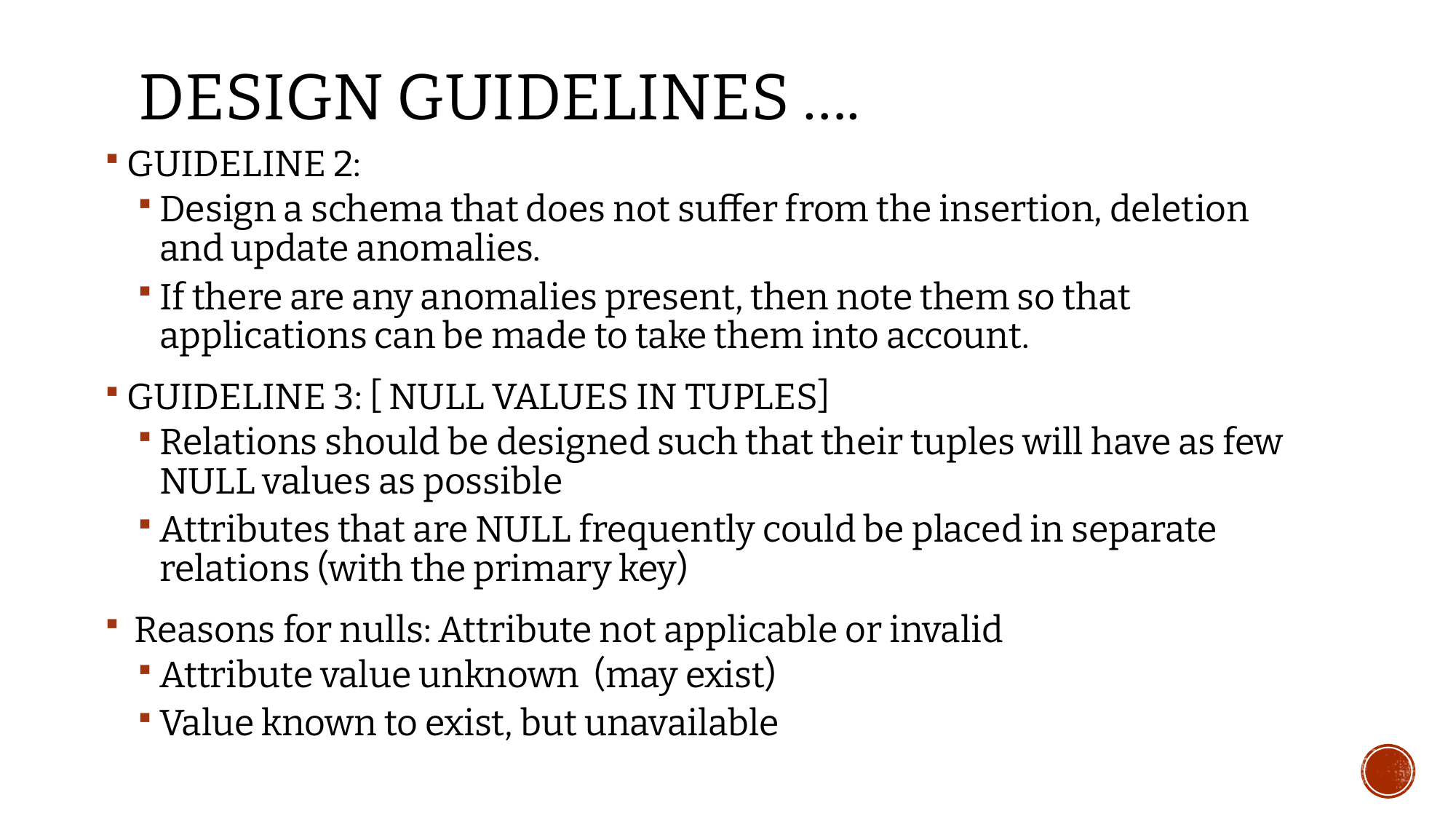

# Design GuidelineS ….
GUIDELINE 2:
Design a schema that does not suffer from the insertion, deletion and update anomalies.
If there are any anomalies present, then note them so that applications can be made to take them into account.
GUIDELINE 3: [ NULL VALUES IN TUPLES]
Relations should be designed such that their tuples will have as few NULL values as possible
Attributes that are NULL frequently could be placed in separate relations (with the primary key)
 Reasons for nulls: Attribute not applicable or invalid
Attribute value unknown  (may exist)
Value known to exist, but unavailable